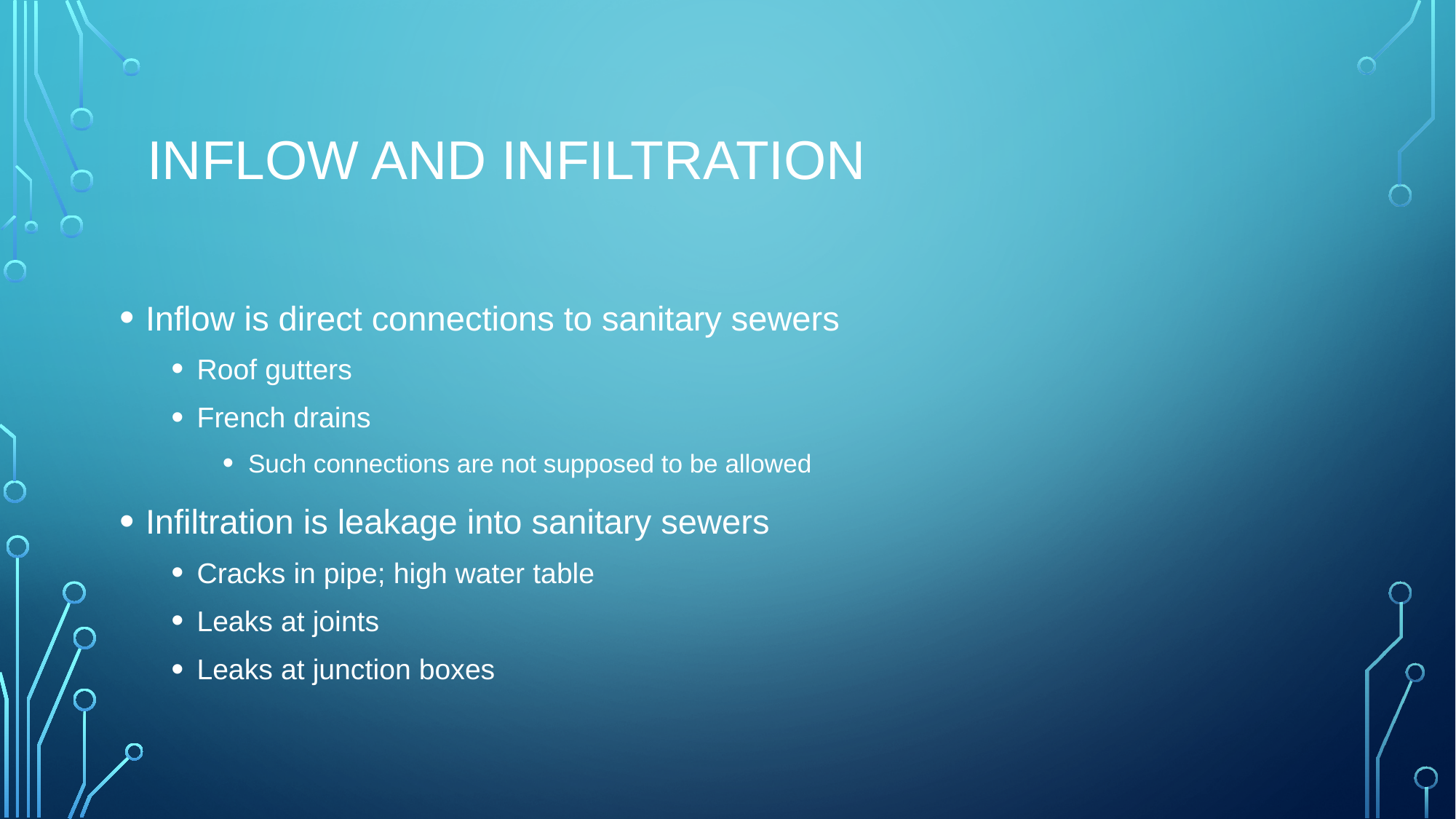

# INFLOW AND INFILTRATION
Inflow is direct connections to sanitary sewers
Roof gutters
French drains
Such connections are not supposed to be allowed
Infiltration is leakage into sanitary sewers
Cracks in pipe; high water table
Leaks at joints
Leaks at junction boxes